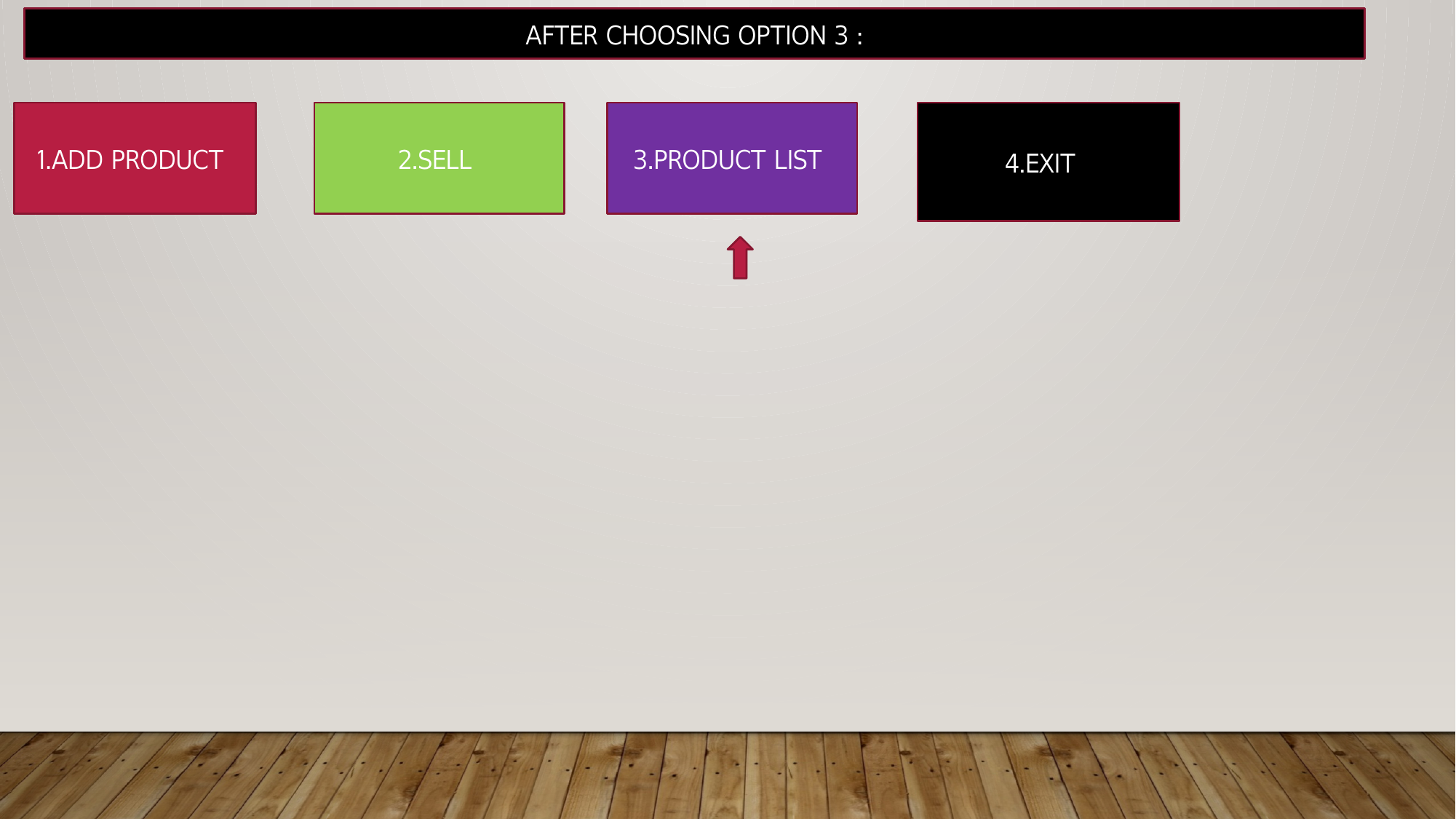

AFTER CHOOSING OPTION 3 :
1.ADD PRODUCT
2.SELL
3.PRODUCT LIST
4.EXIT